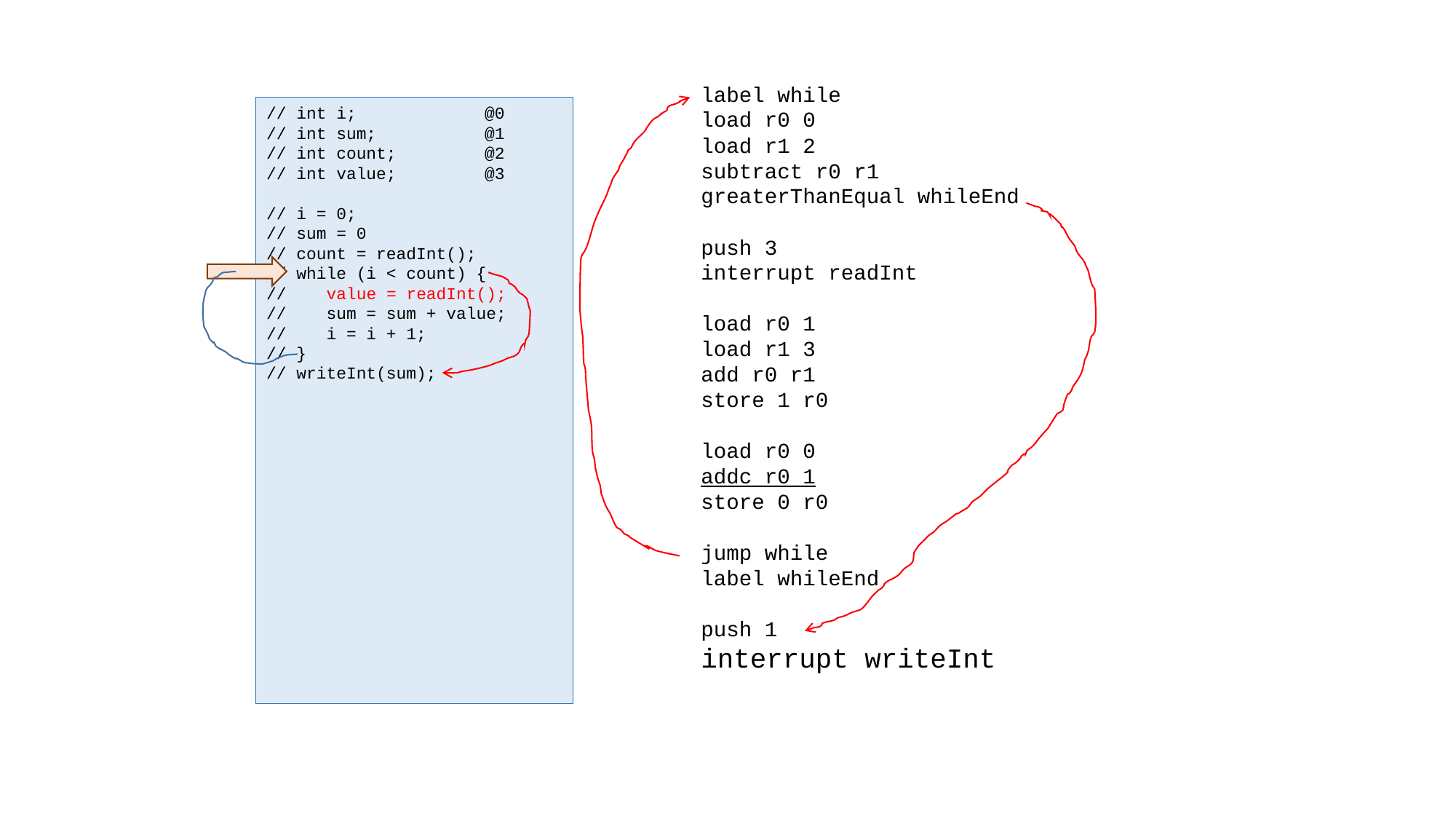

label while
load r0 0
load r1 2
subtract r0 r1
greaterThanEqual whileEnd

push 3
interrupt readInt

load r0 1
load r1 3
add r0 r1
store 1 r0

load r0 0
addc r0 1
store 0 r0

jump while
label whileEnd

push 1
interrupt writeInt
// int i;  	@0
// int sum;	@1
// int count; 	@2
// int value;	@3

// i = 0;
// sum = 0
// count = readInt();
// while (i < count) {
//    value = readInt();
//    sum = sum + value;
//    i = i + 1;
// }
// writeInt(sum);